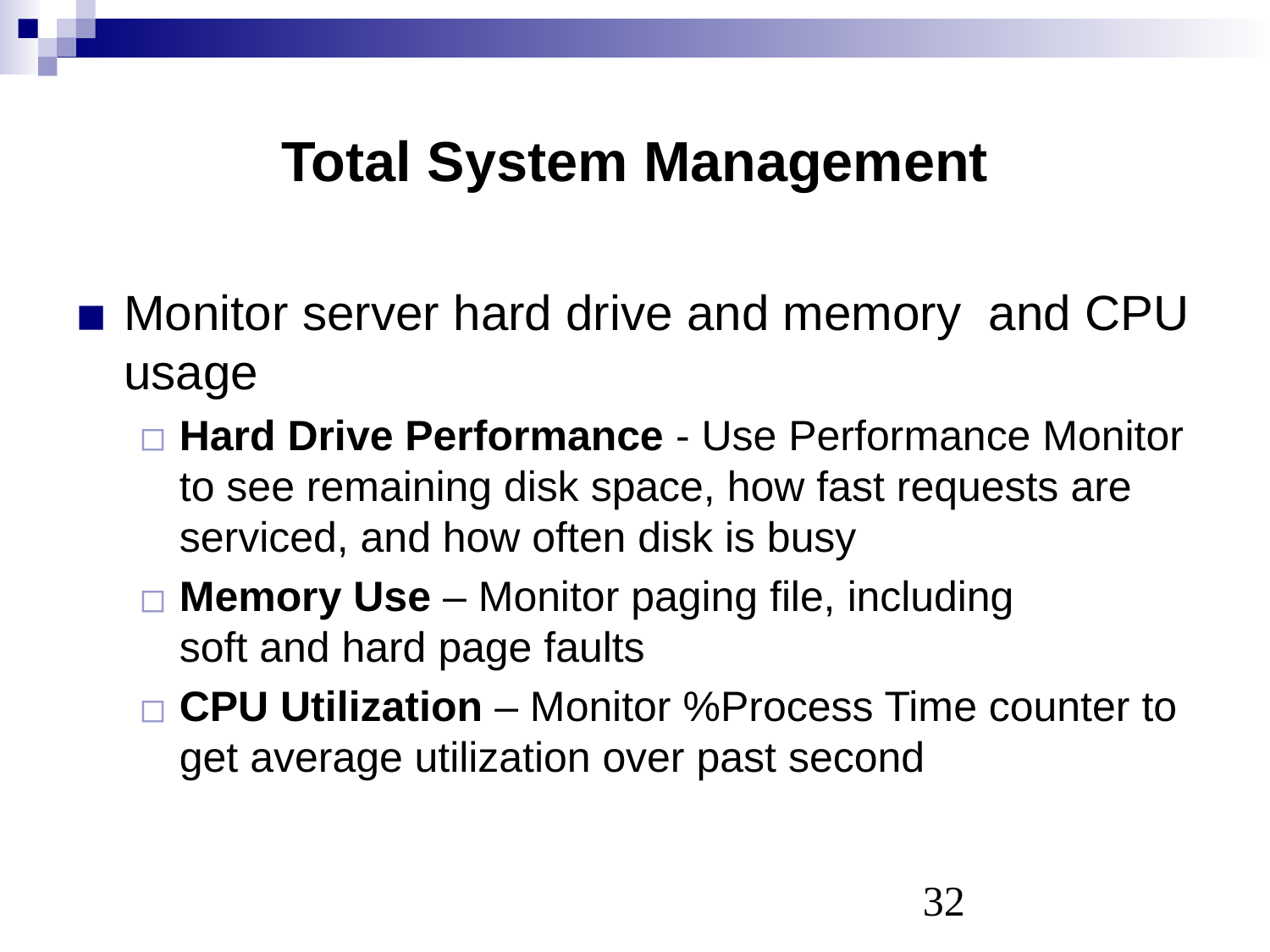

# Total System Management
Monitor server hard drive and memory  and CPU usage
Hard Drive Performance - Use Performance Monitor to see remaining disk space, how fast requests are serviced, and how often disk is busy
Memory Use – Monitor paging file, including
soft and hard page faults
CPU Utilization – Monitor %Process Time counter to get average utilization over past second
32